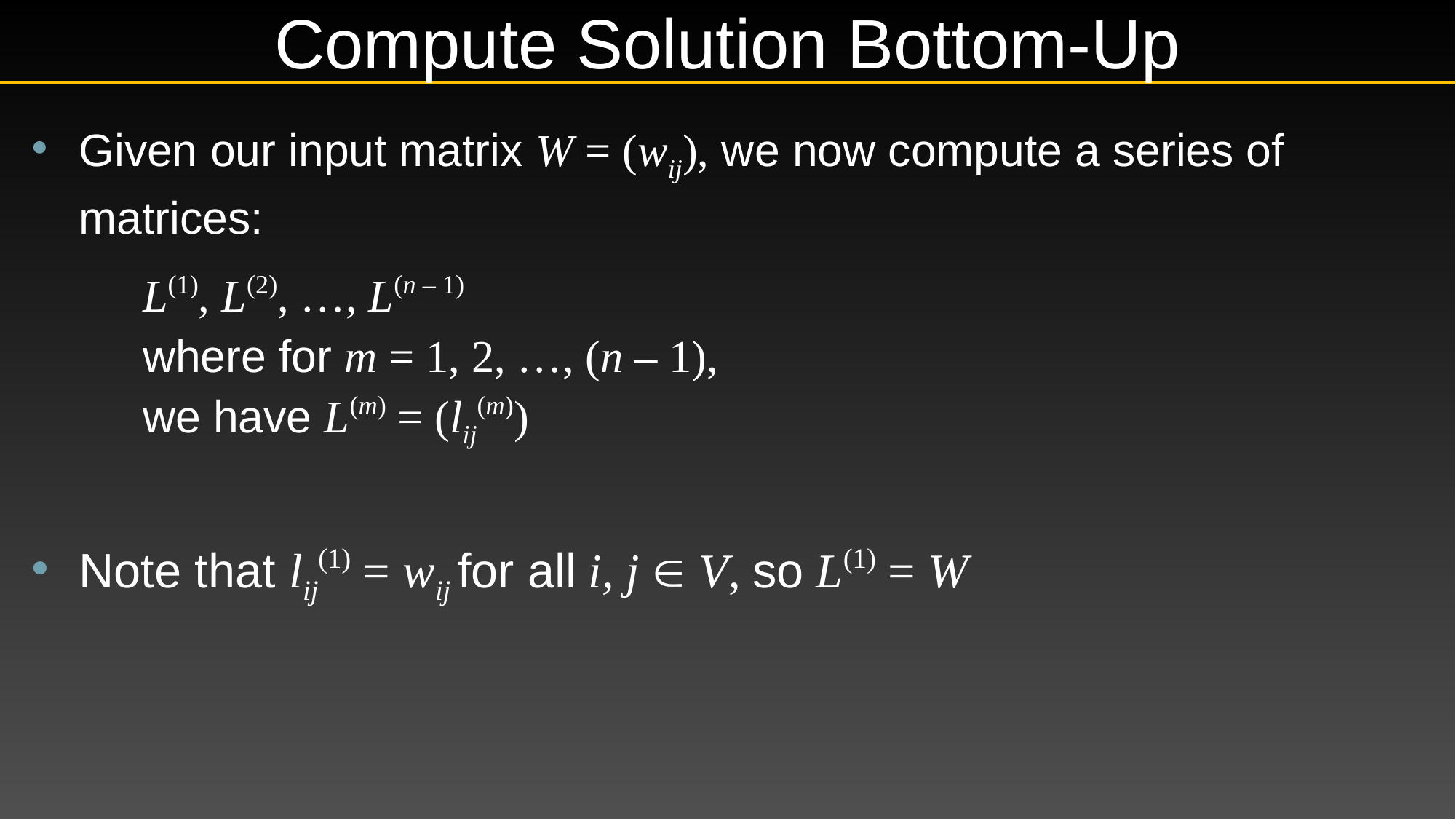

# Compute Solution Bottom-Up
Given our input matrix W = (wij), we now compute a series of matrices:
	L(1), L(2), …, L(n – 1)
	where for m = 1, 2, …, (n – 1),
	we have L(m) = (lij(m))

Note that lij(1) = wij for all i, j ∈ V, so L(1) = W